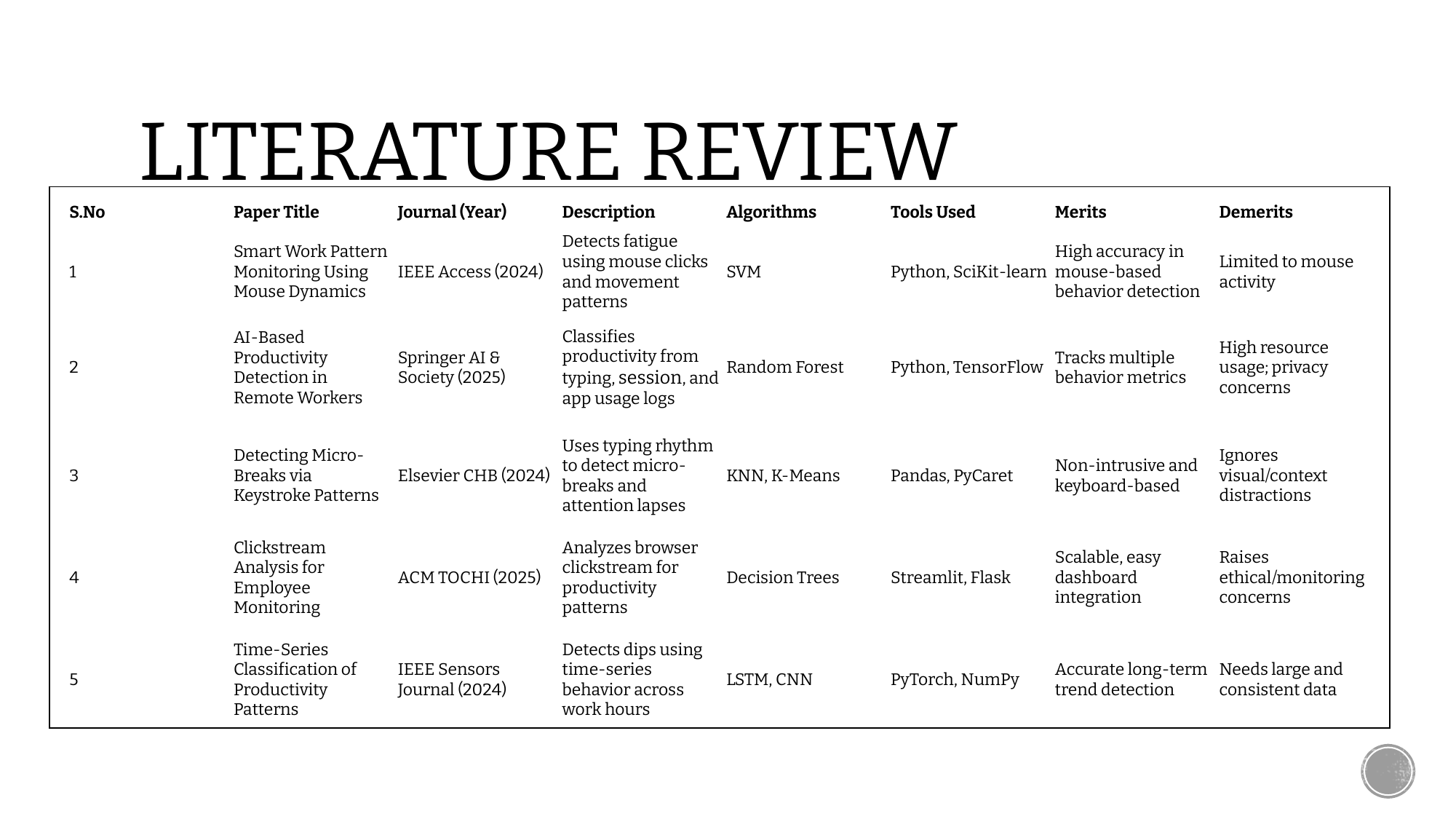

# literature review
|  |
| --- |
| S.No | Paper Title | Journal (Year) | Description | Algorithms | Tools Used | Merits | Demerits |
| --- | --- | --- | --- | --- | --- | --- | --- |
| 1 | Smart Work Pattern Monitoring Using Mouse Dynamics | IEEE Access (2024) | Detects fatigue using mouse clicks and movement patterns | SVM | Python, SciKit-learn | High accuracy in mouse-based behavior detection | Limited to mouse activity |
| 2 | AI-Based Productivity Detection in Remote Workers | Springer AI & Society (2025) | Classifies productivity from typing, session, and app usage logs | Random Forest | Python, TensorFlow | Tracks multiple behavior metrics | High resource usage; privacy concerns |
| 3 | Detecting Micro-Breaks via Keystroke Patterns | Elsevier CHB (2024) | Uses typing rhythm to detect micro-breaks and attention lapses | KNN, K-Means | Pandas, PyCaret | Non-intrusive and keyboard-based | Ignores visual/context distractions |
| 4 | Clickstream Analysis for Employee Monitoring | ACM TOCHI (2025) | Analyzes browser clickstream for productivity patterns | Decision Trees | Streamlit, Flask | Scalable, easy dashboard integration | Raises ethical/monitoring concerns |
| 5 | Time-Series Classification of Productivity Patterns | IEEE Sensors Journal (2024) | Detects dips using time-series behavior across work hours | LSTM, CNN | PyTorch, NumPy | Accurate long-term trend detection | Needs large and consistent data |